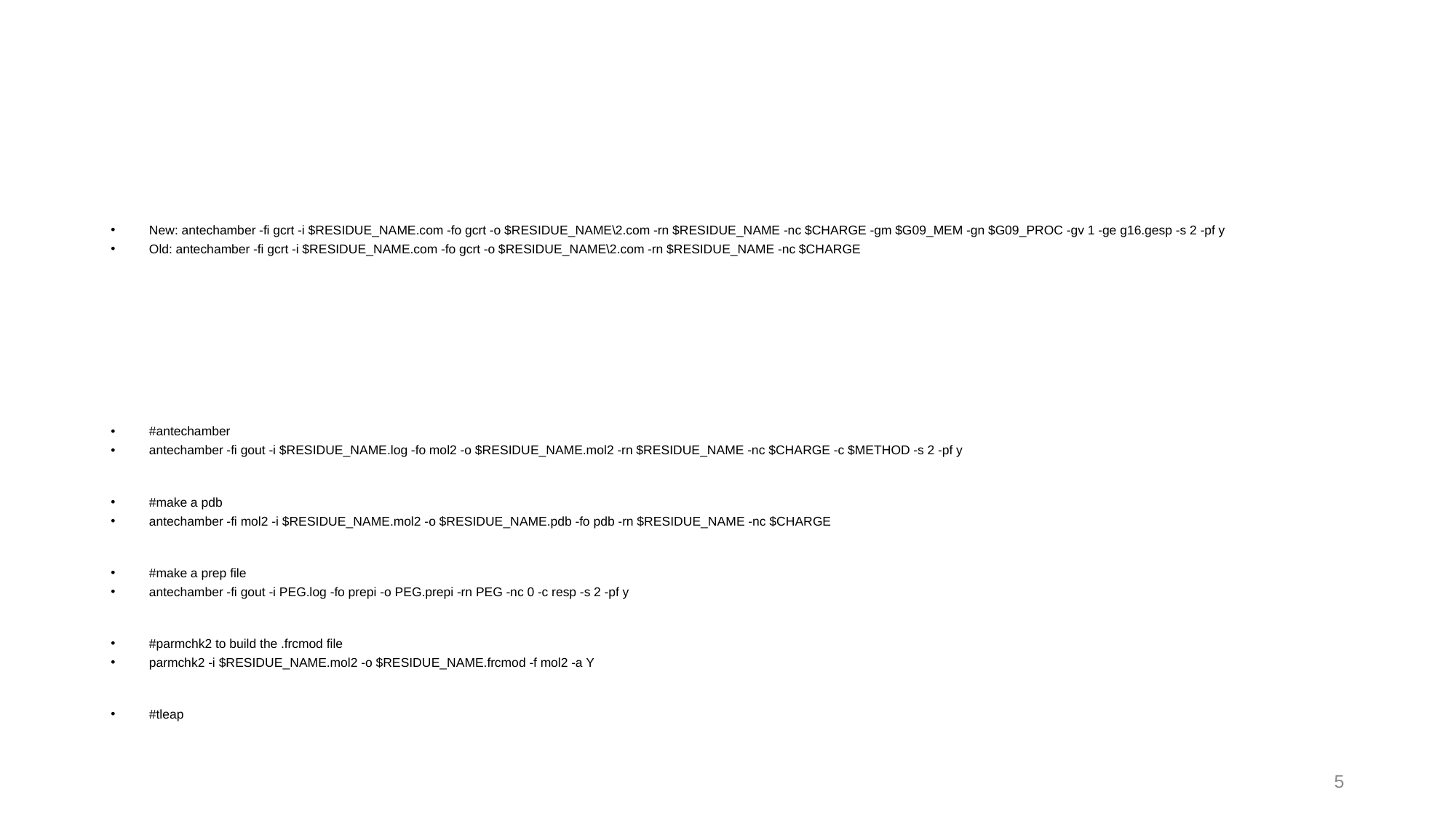

#
New: antechamber -fi gcrt -i $RESIDUE_NAME.com -fo gcrt -o $RESIDUE_NAME\2.com -rn $RESIDUE_NAME -nc $CHARGE -gm $G09_MEM -gn $G09_PROC -gv 1 -ge g16.gesp -s 2 -pf y
Old: antechamber -fi gcrt -i $RESIDUE_NAME.com -fo gcrt -o $RESIDUE_NAME\2.com -rn $RESIDUE_NAME -nc $CHARGE

#antechamber
antechamber -fi gout -i $RESIDUE_NAME.log -fo mol2 -o $RESIDUE_NAME.mol2 -rn $RESIDUE_NAME -nc $CHARGE -c $METHOD -s 2 -pf y

#make a pdb
antechamber -fi mol2 -i $RESIDUE_NAME.mol2 -o $RESIDUE_NAME.pdb -fo pdb -rn $RESIDUE_NAME -nc $CHARGE

#make a prep file
antechamber -fi gout -i PEG.log -fo prepi -o PEG.prepi -rn PEG -nc 0 -c resp -s 2 -pf y

#parmchk2 to build the .frcmod file
parmchk2 -i $RESIDUE_NAME.mol2 -o $RESIDUE_NAME.frcmod -f mol2 -a Y

#tleap

5